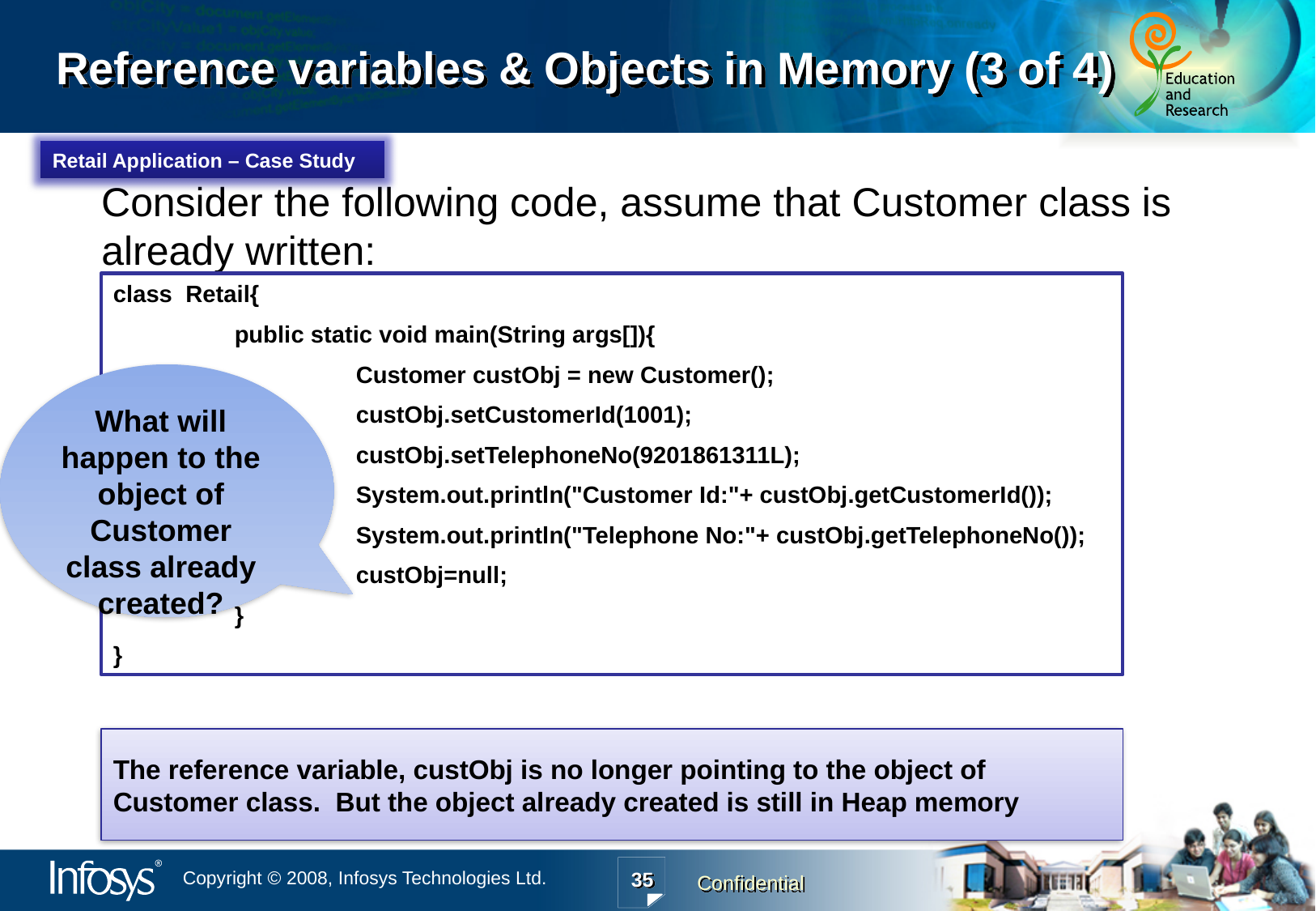

# Reference variables & Objects in Memory (3 of 4)
Retail Application – Case Study
    Consider the following code, assume that Customer class is already written:
class  Retail{
	public static void main(String args[]){
		Customer custObj = new Customer();
		custObj.setCustomerId(1001);
		custObj.setTelephoneNo(9201861311L);
		System.out.println("Customer Id:"+ custObj.getCustomerId());
		System.out.println("Telephone No:"+ custObj.getTelephoneNo());
		custObj=null;
	}
}
What will happen to the object of Customer class already created?
The reference variable, custObj is no longer pointing to the object of Customer class.  But the object already created is still in Heap memory
35